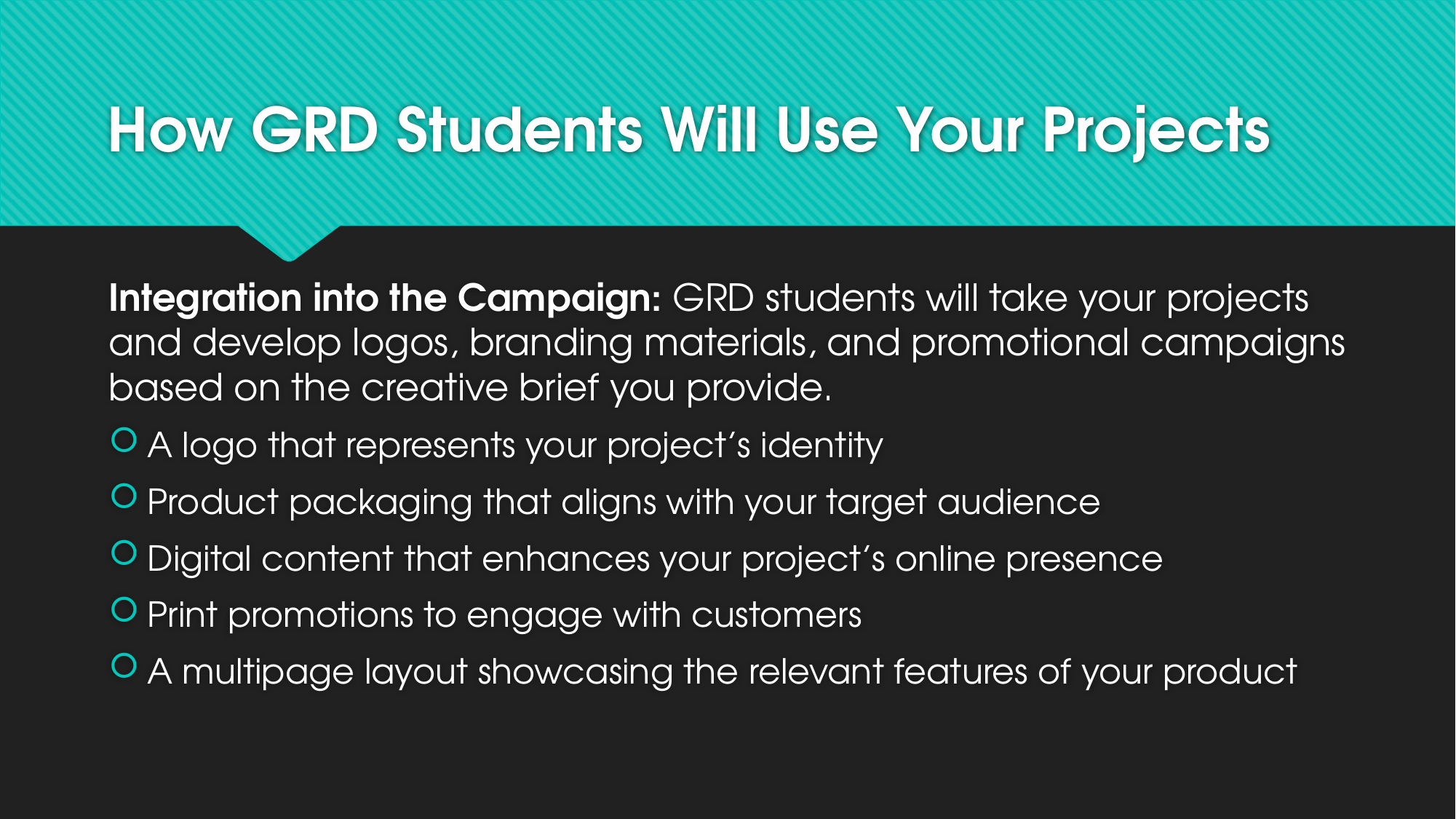

# How GRD Students Will Use Your Projects
Integration into the Campaign: GRD students will take your projects and develop logos, branding materials, and promotional campaigns based on the creative brief you provide.
A logo that represents your project’s identity
Product packaging that aligns with your target audience
Digital content that enhances your project’s online presence
Print promotions to engage with customers
A multipage layout showcasing the relevant features of your product